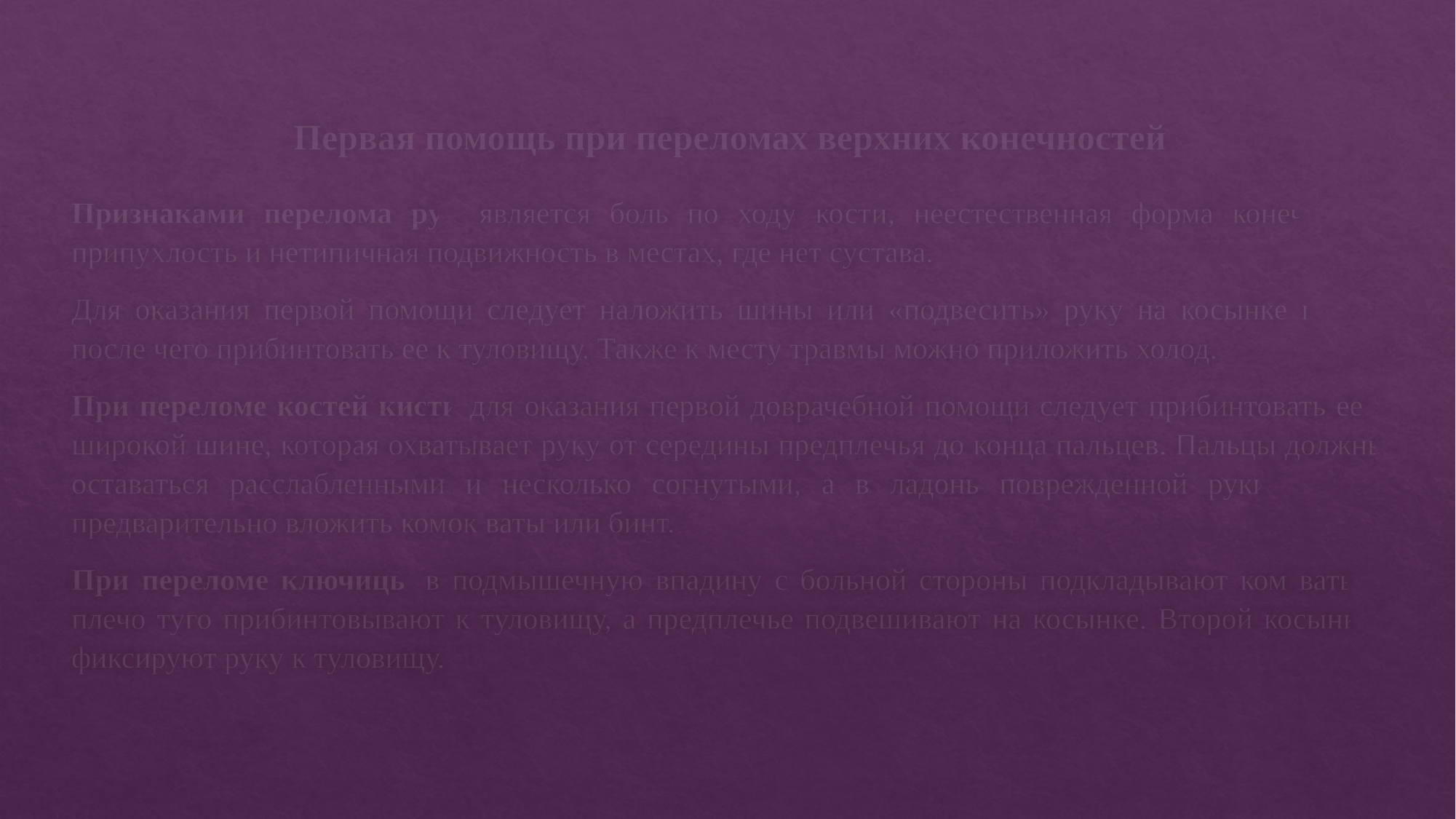

Первая помощь при переломах верхних конечностей
Признаками перелома рук является боль по ходу кости, неестественная форма конечности, припухлость и нетипичная подвижность в местах, где нет сустава.
Для оказания первой помощи следует наложить шины или «подвесить» руку на косынке к шее, после чего прибинтовать ее к туловищу. Также к месту травмы можно приложить холод.
При переломе костей кисти для оказания первой доврачебной помощи следует прибинтовать ее к широкой шине, которая охватывает руку от середины предплечья до конца пальцев. Пальцы должны оставаться расслабленными и несколько согнутыми, а в ладонь поврежденной руки следует предварительно вложить комок ваты или бинт.
При переломе ключицы в подмышечную впадину с больной стороны подкладывают ком ваты и плечо туго прибинтовывают к туловищу, а предплечье подвешивают на косынке. Второй косынкой фиксируют руку к туловищу.